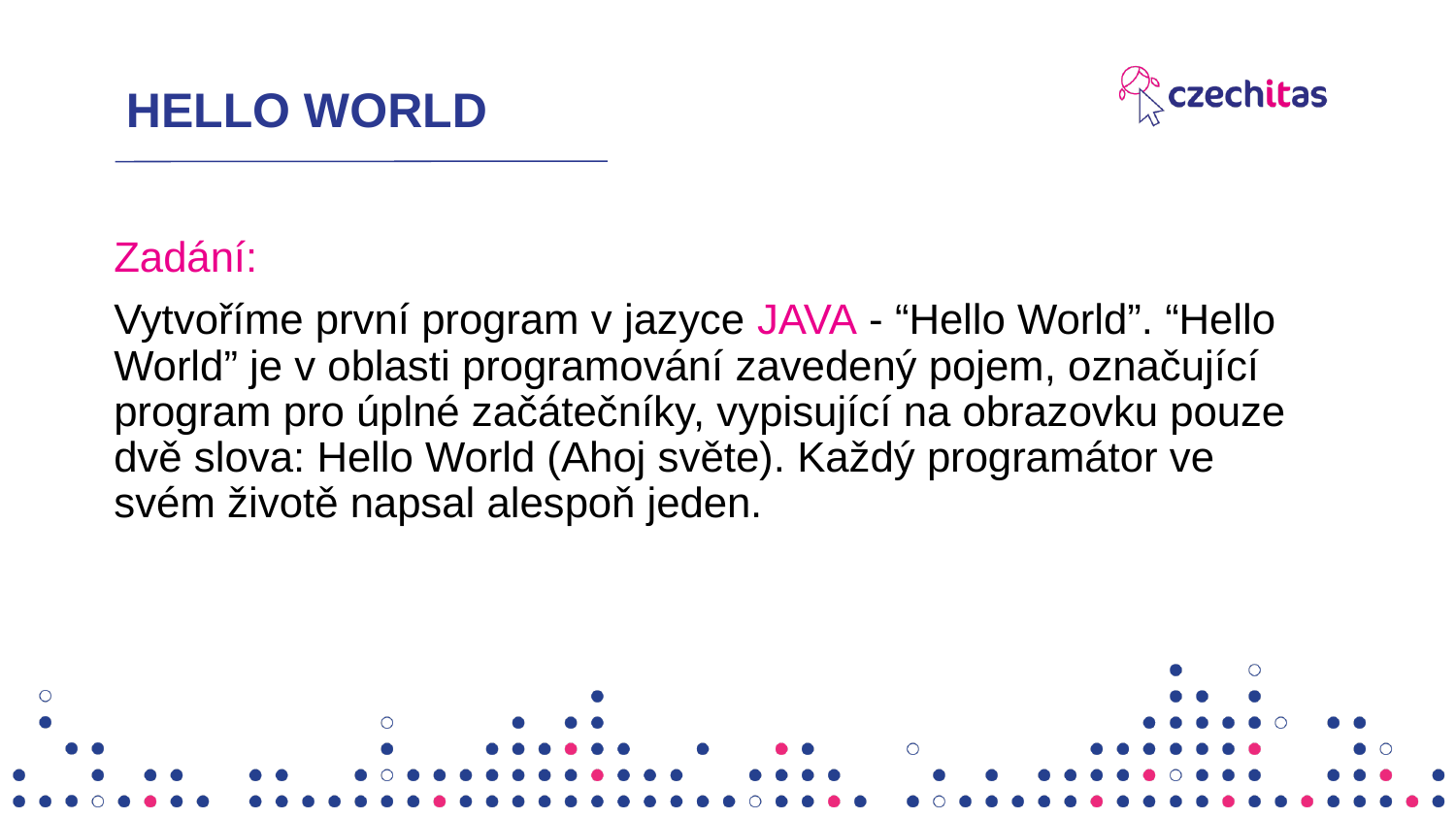

# HELLO WORLD
Zadání:
Vytvoříme první program v jazyce JAVA - “Hello World”. “Hello World” je v oblasti programování zavedený pojem, označující program pro úplné začátečníky, vypisující na obrazovku pouze dvě slova: Hello World (Ahoj světe). Každý programátor ve svém životě napsal alespoň jeden.